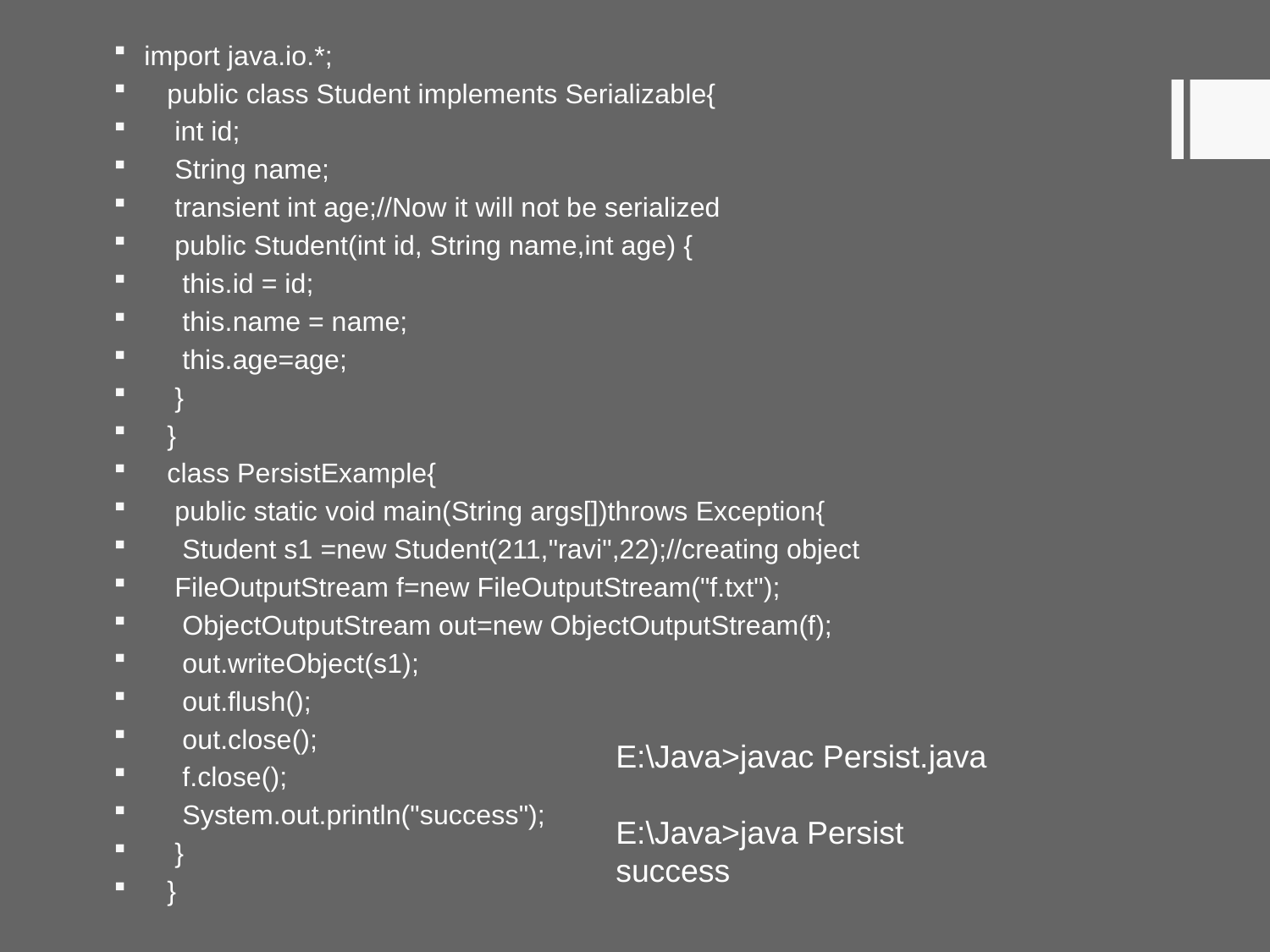

import java.io.*;
    public class Student implements Serializable{
     int id;
     String name;
     transient int age;//Now it will not be serialized
     public Student(int id, String name,int age) {
      this.id = id;
      this.name = name;
      this.age=age;
     }
    }
    class PersistExample{
     public static void main(String args[])throws Exception{
      Student s1 =new Student(211,"ravi",22);//creating object
     FileOutputStream f=new FileOutputStream("f.txt");
      ObjectOutputStream out=new ObjectOutputStream(f);
      out.writeObject(s1);
      out.flush();
      out.close();
      f.close();
      System.out.println("success");
     }
    }
E:\Java>javac Persist.java

E:\Java>java Persist
success